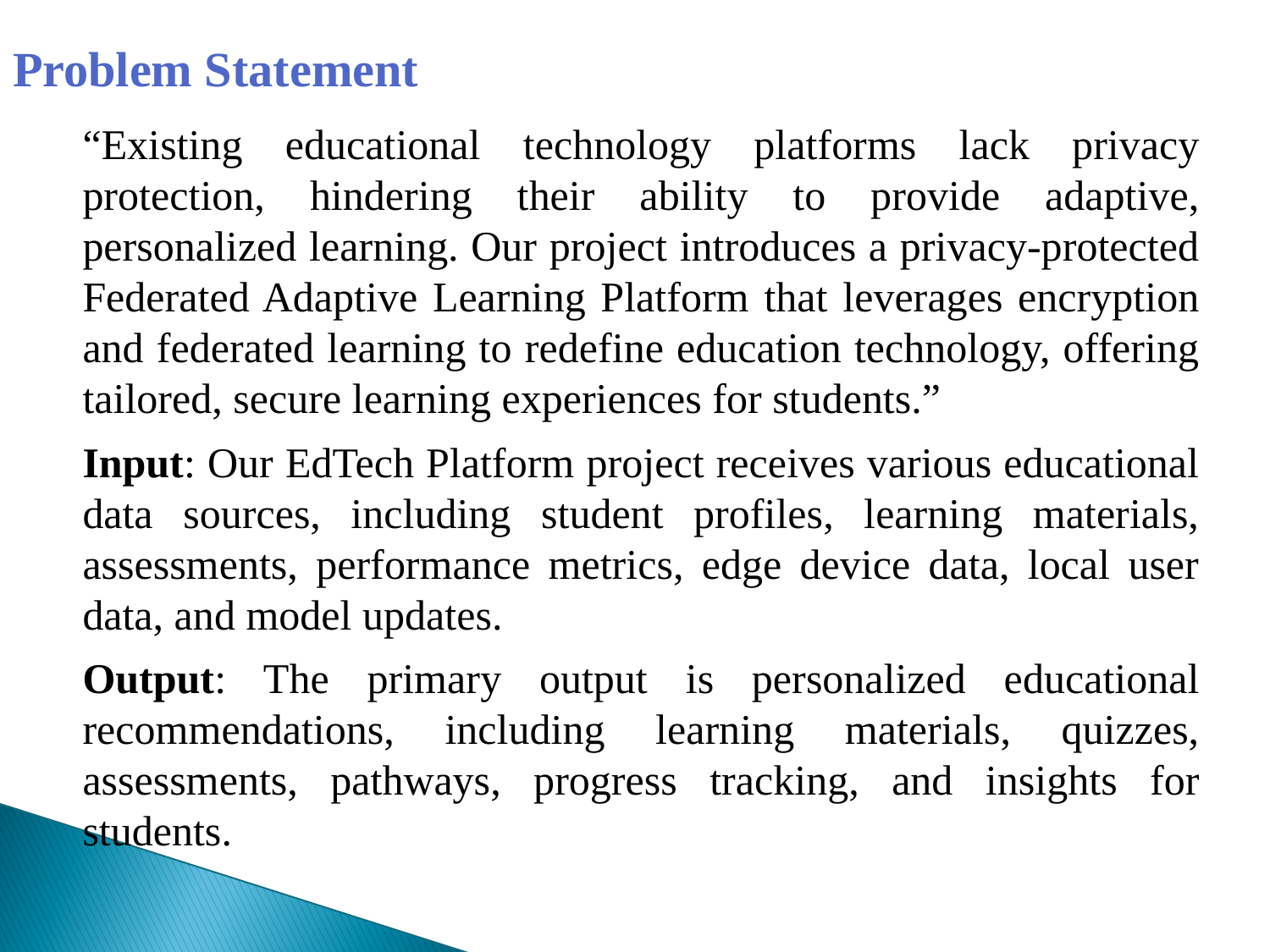

# Problem Statement
“Existing educational technology platforms lack privacy protection, hindering their ability to provide adaptive, personalized learning. Our project introduces a privacy-protected Federated Adaptive Learning Platform that leverages encryption and federated learning to redefine education technology, offering tailored, secure learning experiences for students.”
Input: Our EdTech Platform project receives various educational data sources, including student profiles, learning materials, assessments, performance metrics, edge device data, local user data, and model updates.
Output: The primary output is personalized educational recommendations, including learning materials, quizzes, assessments, pathways, progress tracking, and insights for students.